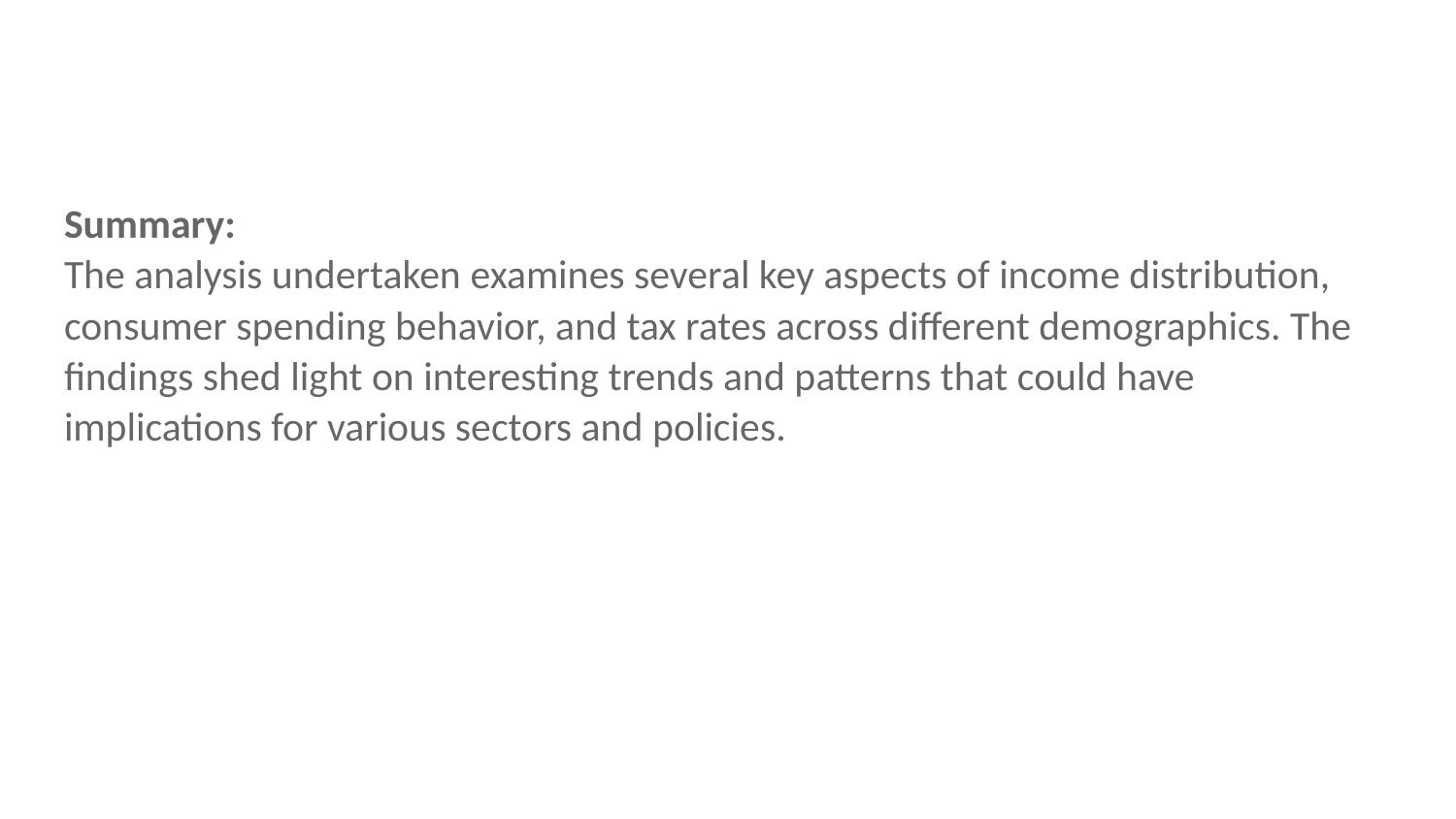

#
Summary:
The analysis undertaken examines several key aspects of income distribution, consumer spending behavior, and tax rates across different demographics. The findings shed light on interesting trends and patterns that could have implications for various sectors and policies.